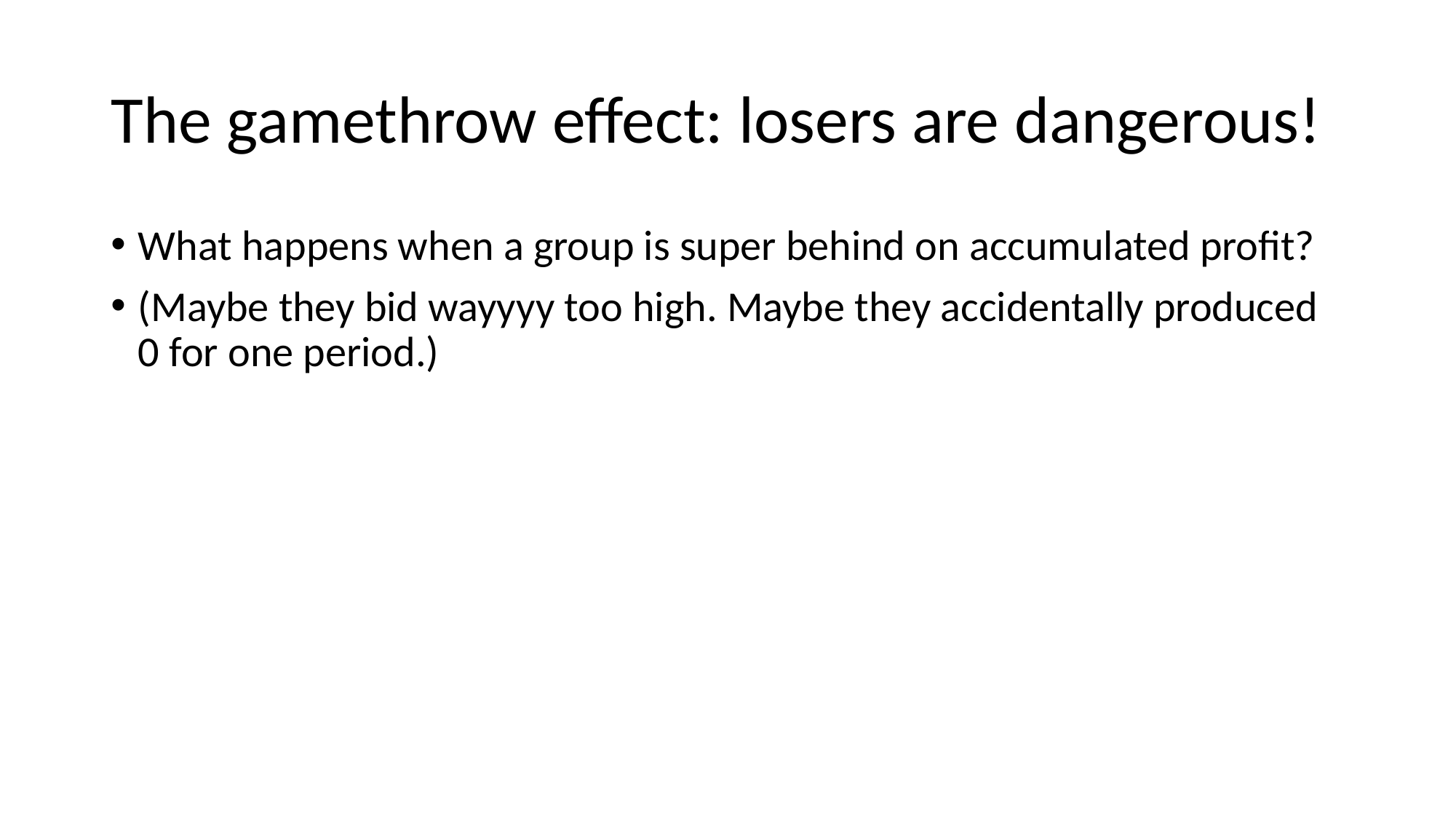

# The gamethrow effect: losers are dangerous!
What happens when a group is super behind on accumulated profit?
(Maybe they bid wayyyy too high. Maybe they accidentally produced 0 for one period.)